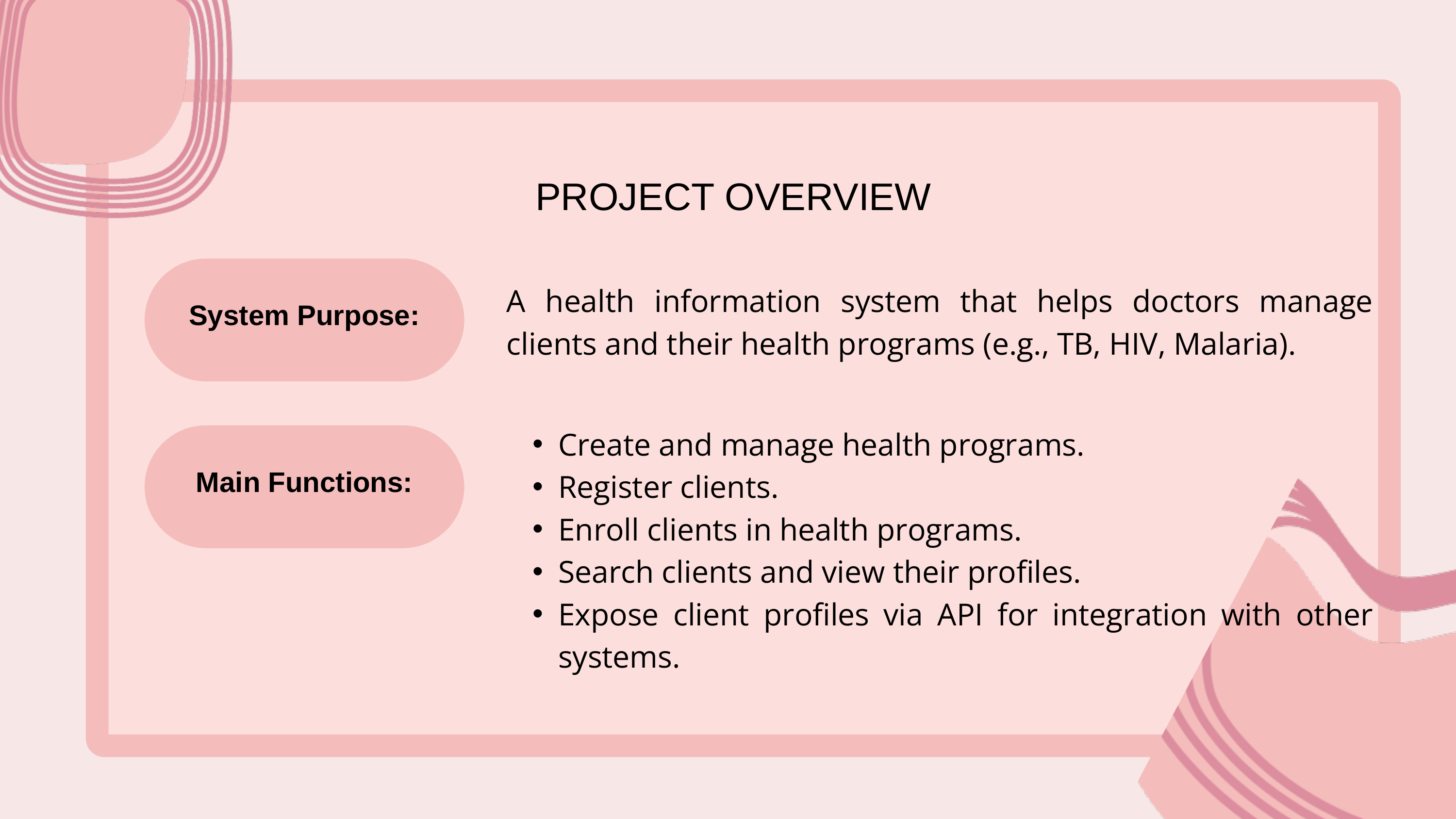

PROJECT OVERVIEW

System Purpose:
A health information system that helps doctors manage clients and their health programs (e.g., TB, HIV, Malaria).

Create and manage health programs.
Register clients.
Enroll clients in health programs.
Search clients and view their profiles.
Expose client profiles via API for integration with other systems.

Main Functions: